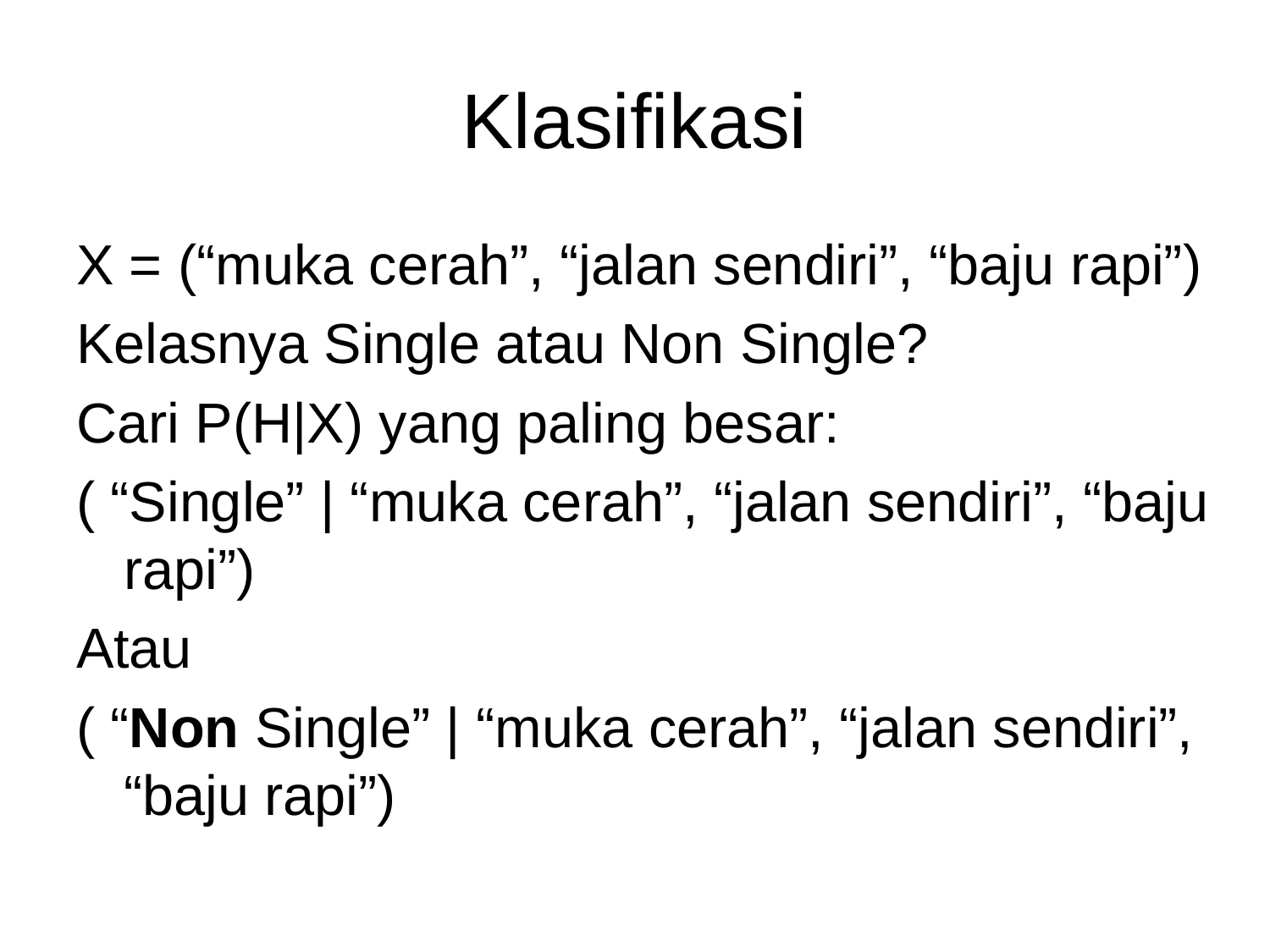

# Klasifikasi
X = (“muka cerah”, “jalan sendiri”, “baju rapi”)
Kelasnya Single atau Non Single?
Cari P(H|X) yang paling besar:
( “Single” | “muka cerah”, “jalan sendiri”, “baju rapi”)
Atau
( “Non Single” | “muka cerah”, “jalan sendiri”, “baju rapi”)